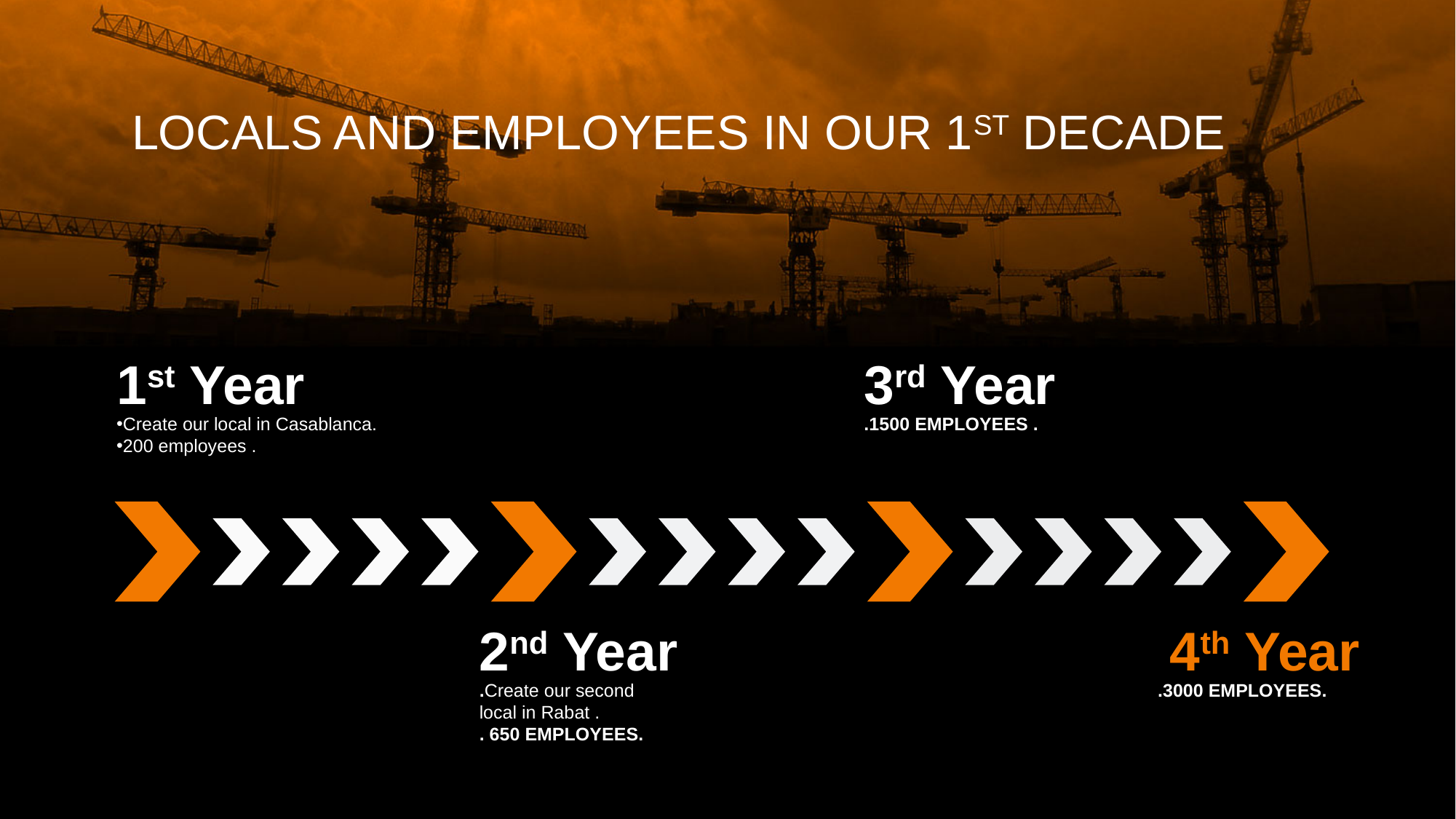

LOCALS AND EMPLOYEES IN OUR 1ST DECADE
1st Year
3rd Year
.1500 EMPLOYEES .
Create our local in Casablanca.
200 employees .

2nd Year
4th Year
.Create our second local in Rabat .
. 650 EMPLOYEES.

.3000 EMPLOYEES.